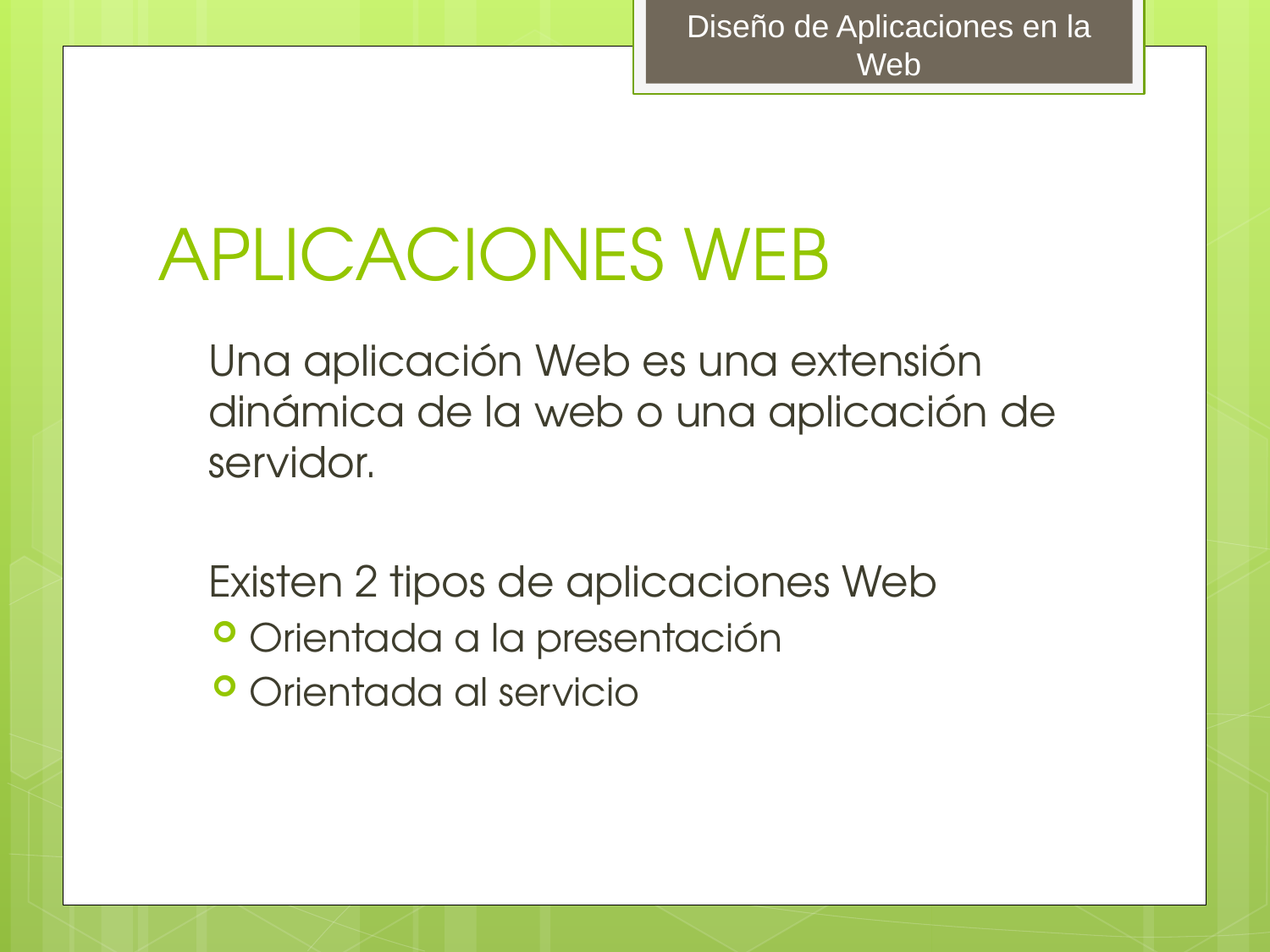

# APLICACIONES WEB
	Una aplicación Web es una extensión dinámica de la web o una aplicación de servidor.

	Existen 2 tipos de aplicaciones Web
Orientada a la presentación
Orientada al servicio